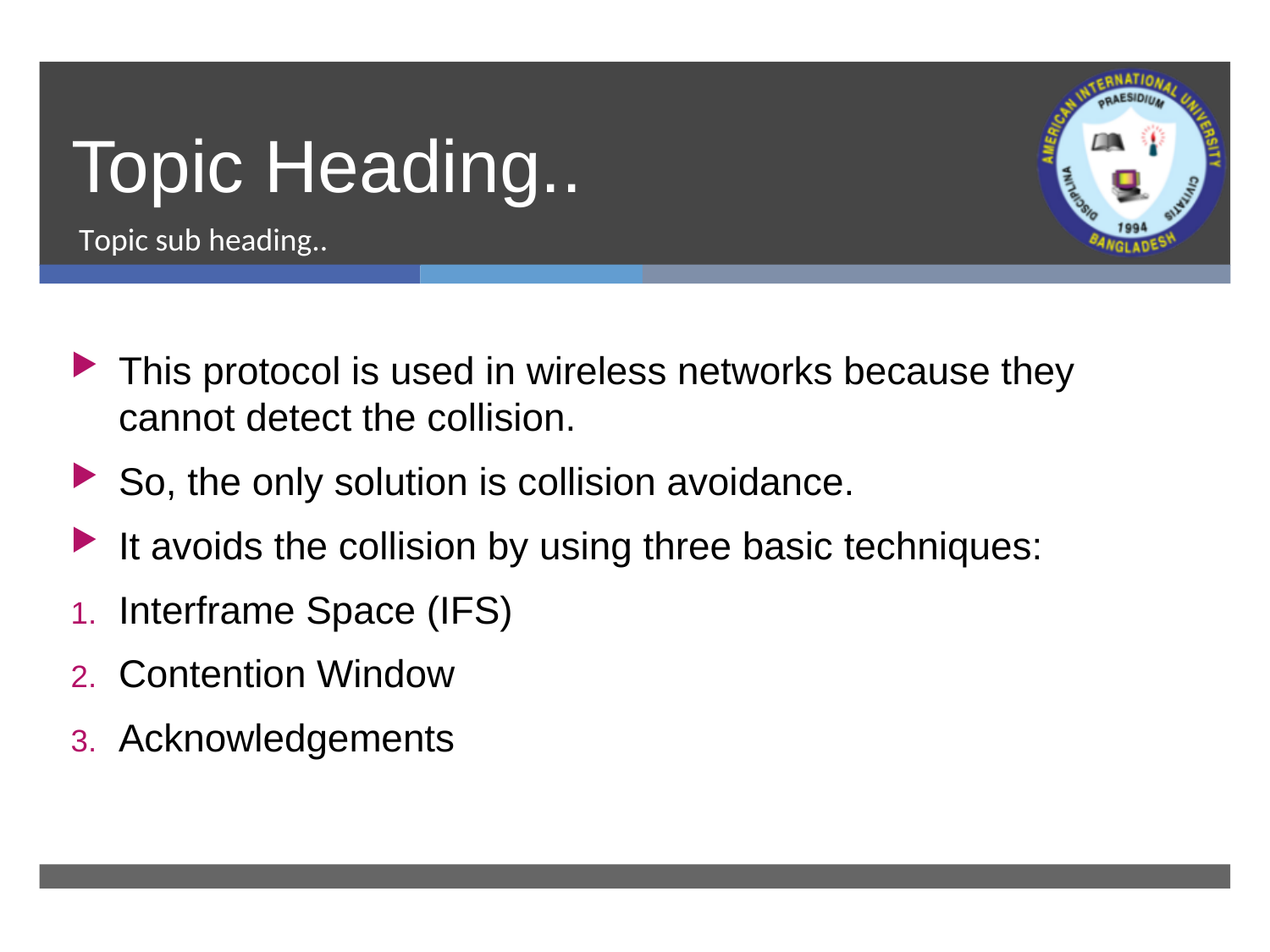

# Topic Heading..
Topic sub heading..
This protocol is used in wireless networks because they cannot detect the collision.
So, the only solution is collision avoidance.
It avoids the collision by using three basic techniques:
Interframe Space (IFS)
Contention Window
Acknowledgements